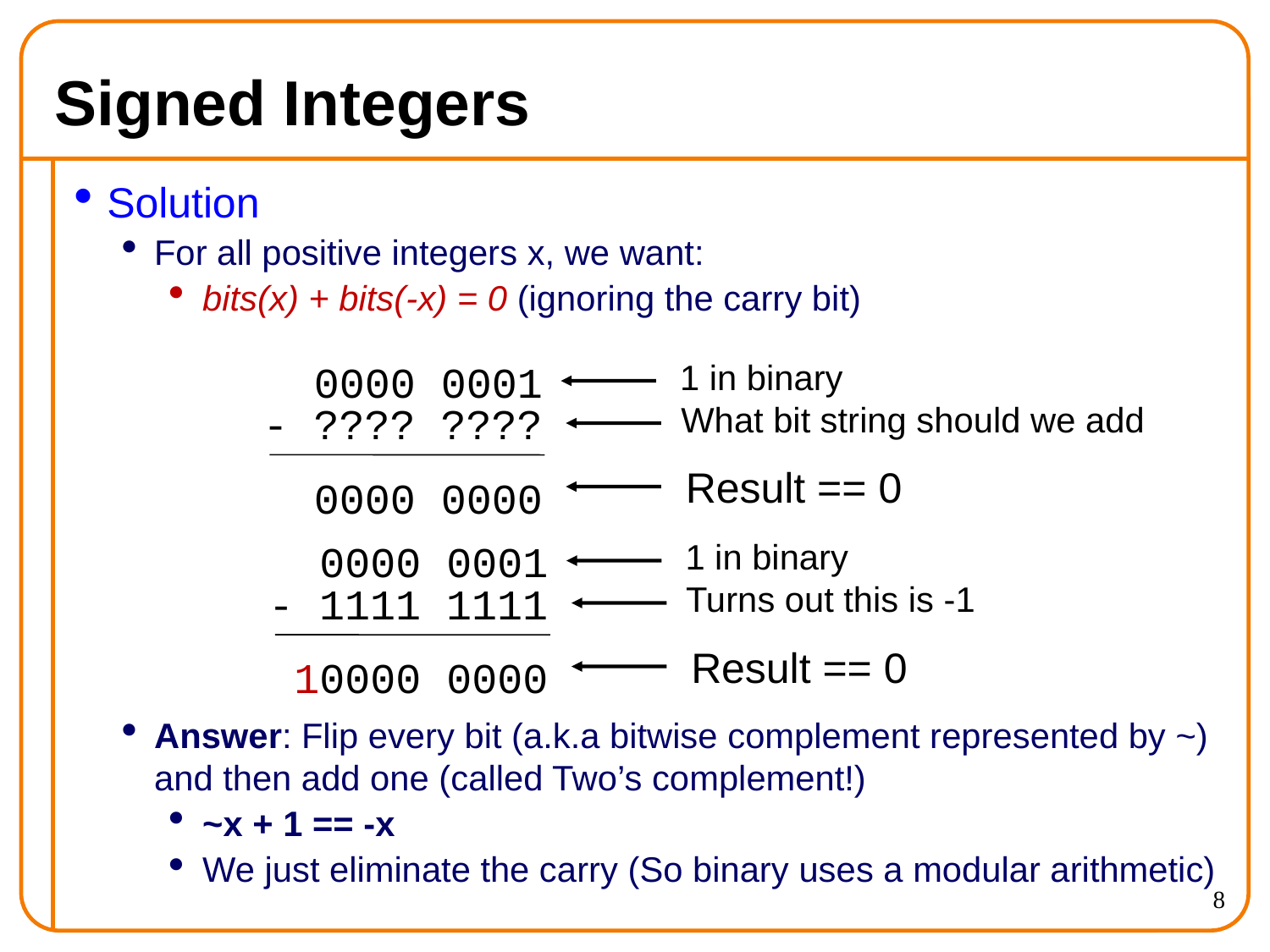

Signed Integers
Solution
For all positive integers x, we want:
bits(x) + bits(-x) = 0 (ignoring the carry bit)

Answer: Flip every bit (a.k.a bitwise complement represented by ~) and then add one (called Two’s complement!)
~x + 1 == -x
We just eliminate the carry (So binary uses a modular arithmetic)
	    	0000 0001
	   - ???? ????

Result == 0

	    	0000 0000

1 in binary

What bit string should we add
	    	0000 0001
	   - 1111 1111

Result == 0

	    10000 0000

1 in binary

Turns out this is -1
8